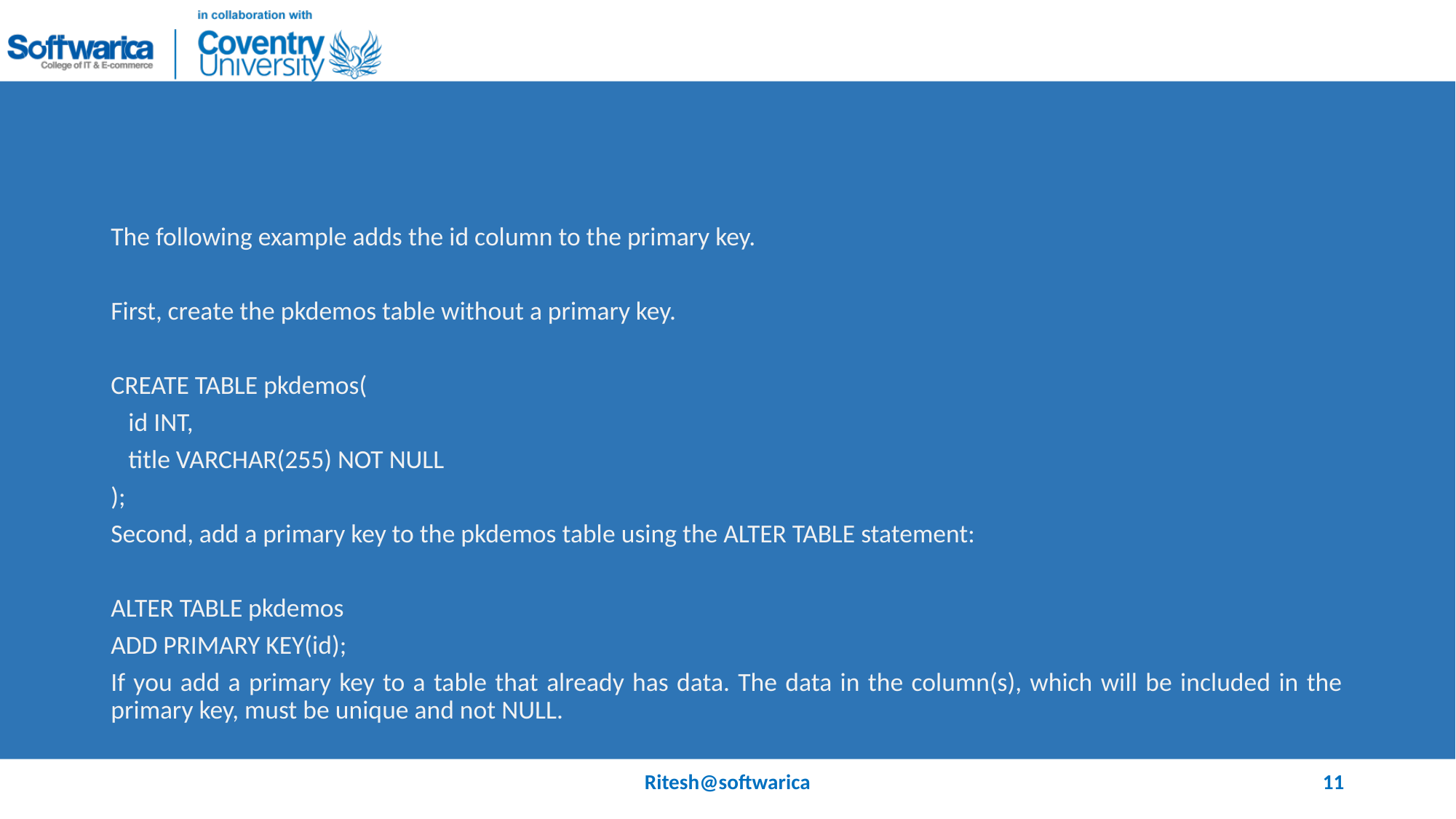

#
The following example adds the id column to the primary key.

First, create the pkdemos table without a primary key.

CREATE TABLE pkdemos(
   id INT,
   title VARCHAR(255) NOT NULL
);
Second, add a primary key to the pkdemos table using the ALTER TABLE statement:

ALTER TABLE pkdemos
ADD PRIMARY KEY(id);
If you add a primary key to a table that already has data. The data in the column(s), which will be included in the primary key, must be unique and not NULL.
Ritesh@softwarica
11